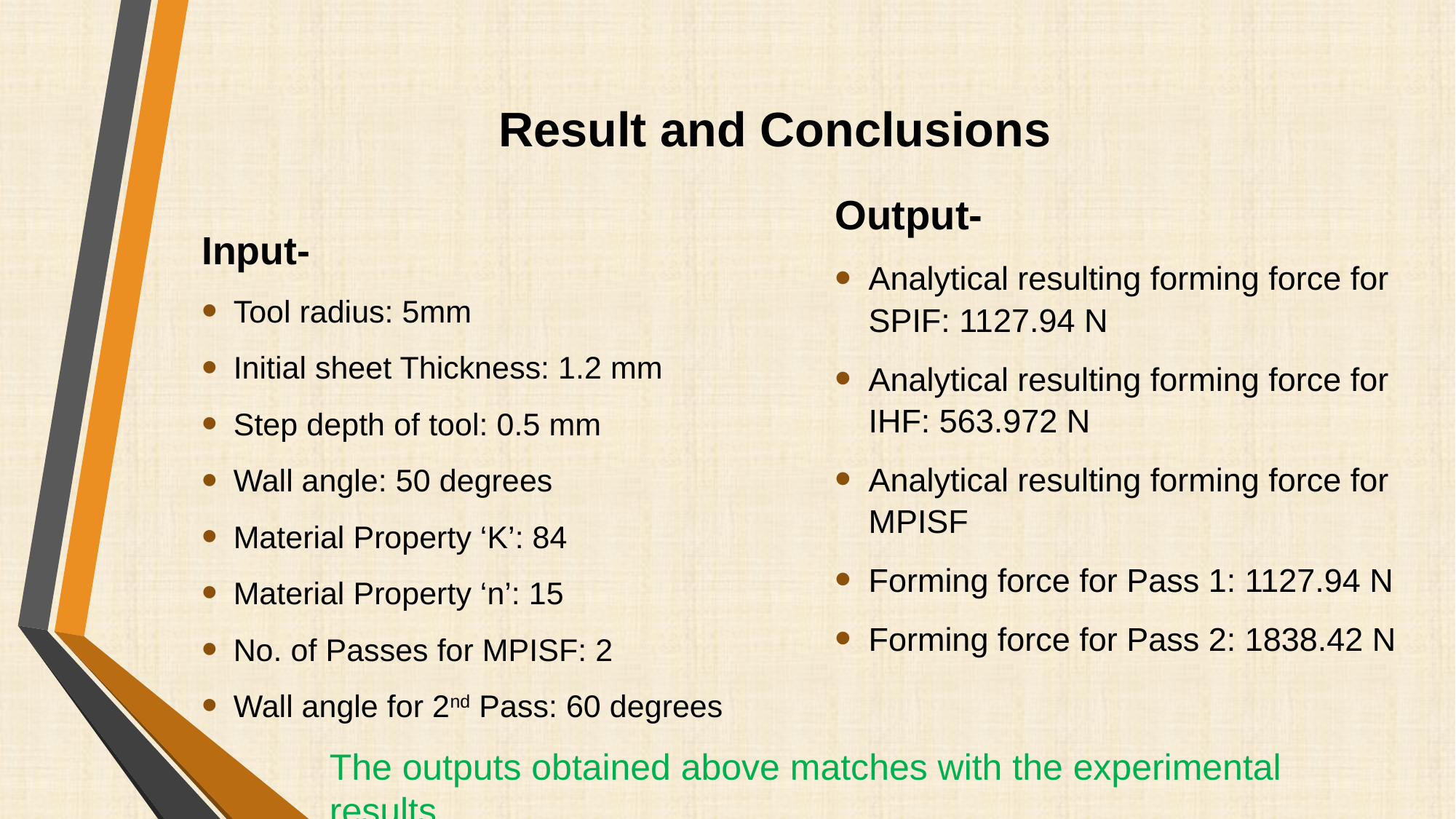

# Result and Conclusions
Output-
Analytical resulting forming force for SPIF: 1127.94 N
Analytical resulting forming force for IHF: 563.972 N
Analytical resulting forming force for MPISF
Forming force for Pass 1: 1127.94 N
Forming force for Pass 2: 1838.42 N

Input-
Tool radius: 5mm
Initial sheet Thickness: 1.2 mm
Step depth of tool: 0.5 mm
Wall angle: 50 degrees
Material Property ‘K’: 84
Material Property ‘n’: 15
No. of Passes for MPISF: 2
Wall angle for 2nd Pass: 60 degrees

The outputs obtained above matches with the experimental results.